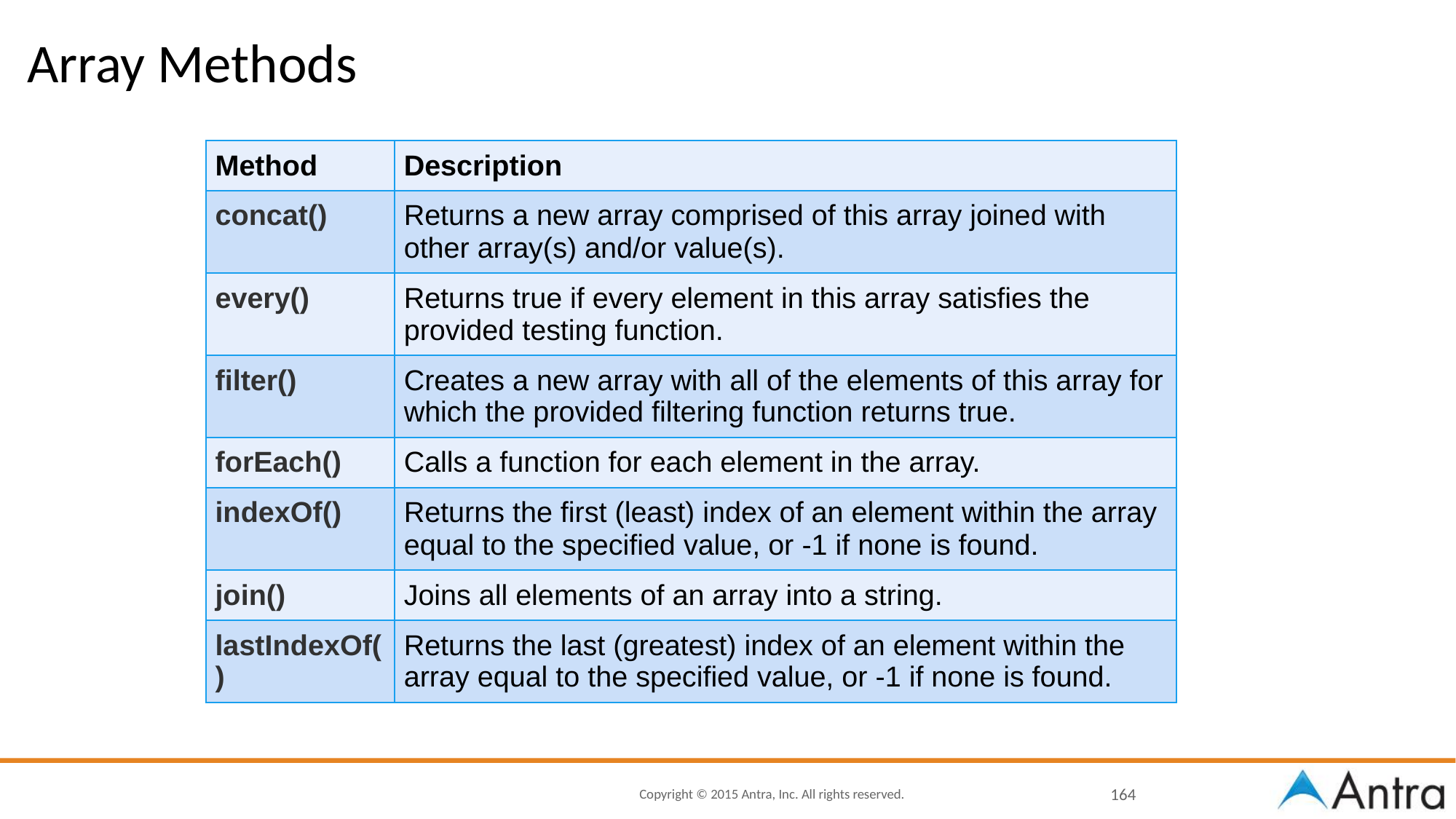

# Array Methods
| Method | Description |
| --- | --- |
| concat() | Returns a new array comprised of this array joined with other array(s) and/or value(s). |
| every() | Returns true if every element in this array satisfies the provided testing function. |
| filter() | Creates a new array with all of the elements of this array for which the provided filtering function returns true. |
| forEach() | Calls a function for each element in the array. |
| indexOf() | Returns the first (least) index of an element within the array equal to the specified value, or -1 if none is found. |
| join() | Joins all elements of an array into a string. |
| lastIndexOf() | Returns the last (greatest) index of an element within the array equal to the specified value, or -1 if none is found. |
164